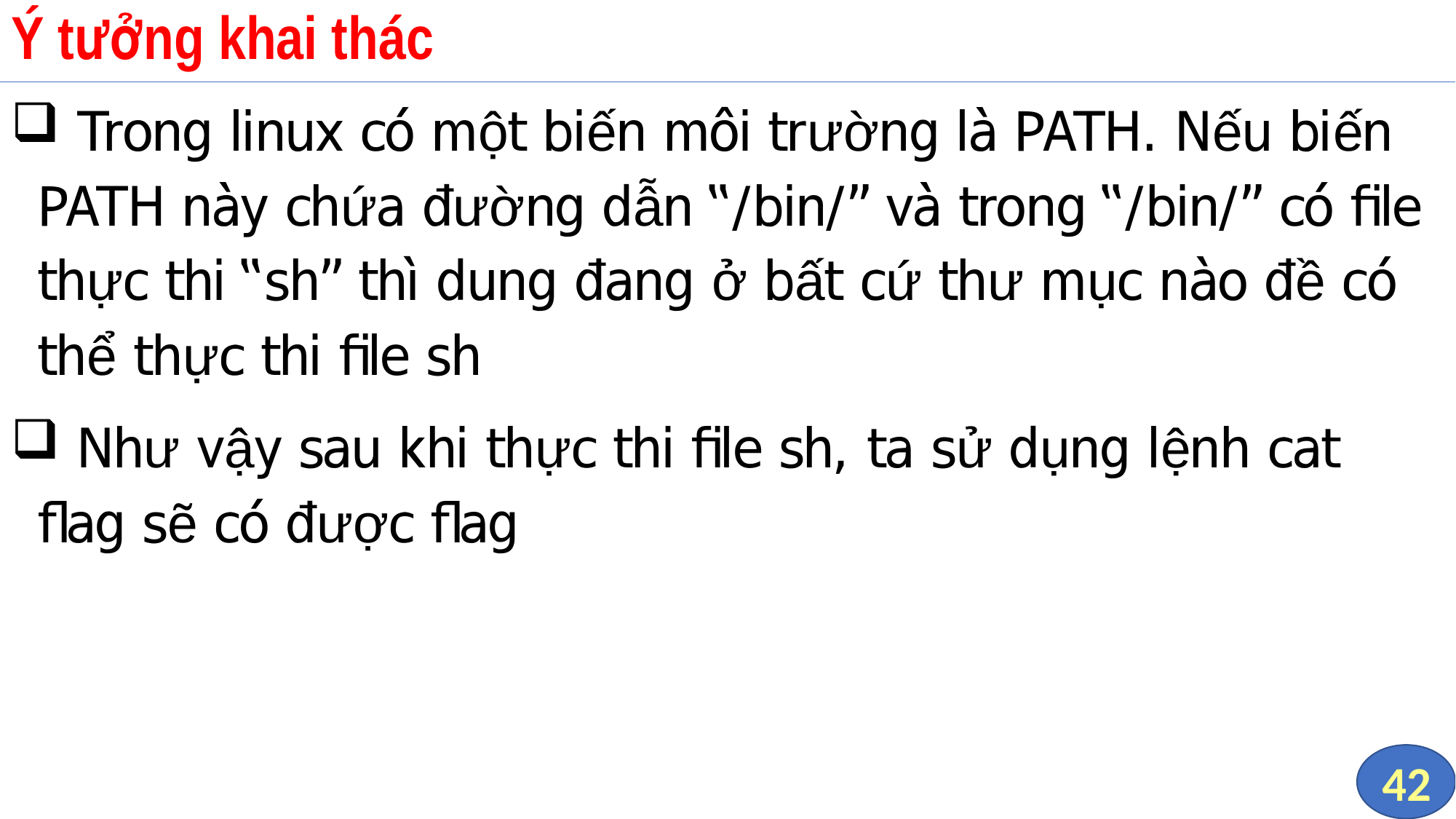

# Ý tưởng khai thác
 Trong linux có một biến môi trường là PATH. Nếu biến PATH này chứa đường dẫn “/bin/” và trong “/bin/” có file thực thi “sh” thì dung đang ở bất cứ thư mục nào đề có thể thực thi file sh
 Như vậy sau khi thực thi file sh, ta sử dụng lệnh cat flag sẽ có được flag
42